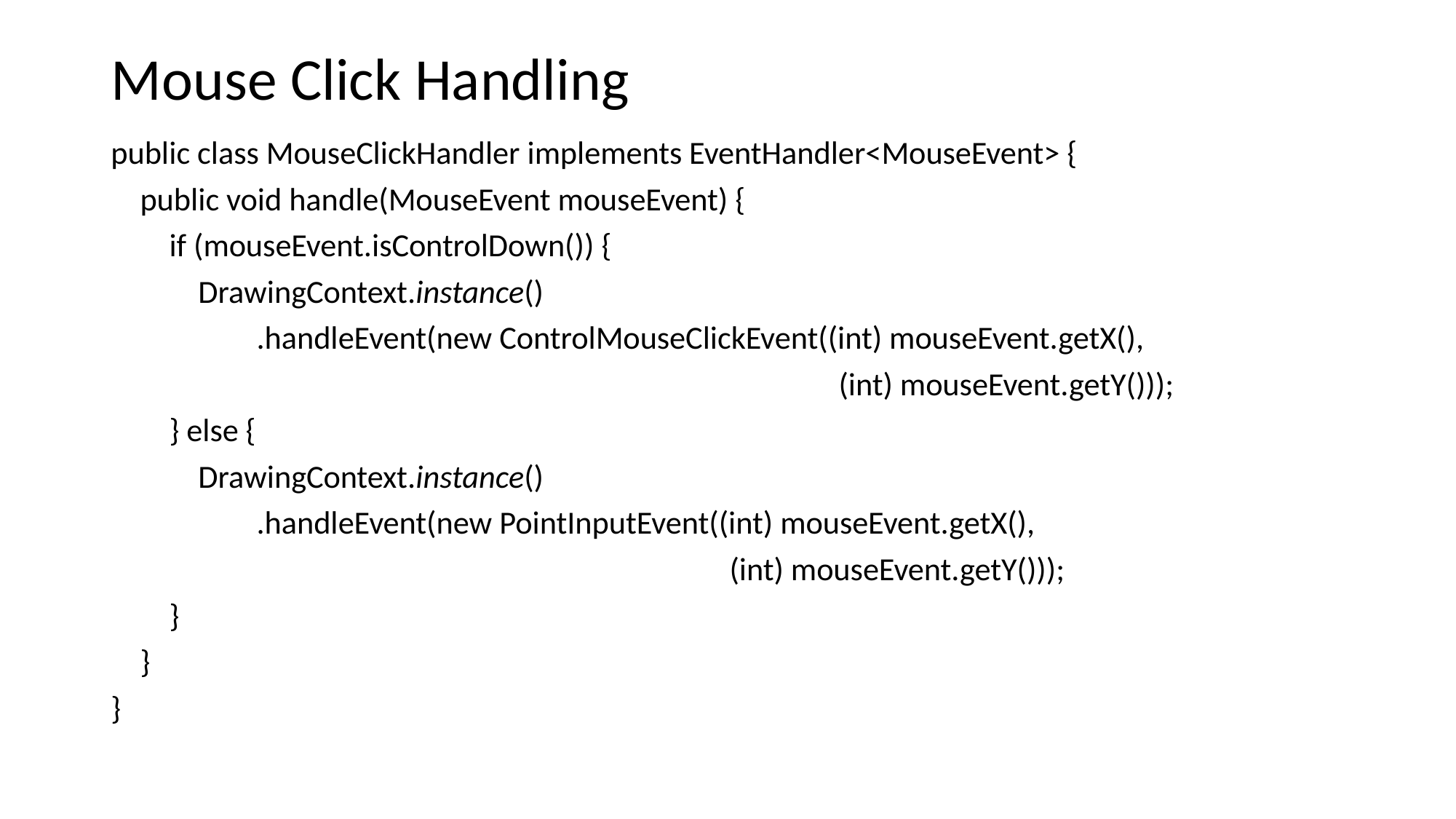

# Mouse Click Handling
public class MouseClickHandler implements EventHandler<MouseEvent> {
    public void handle(MouseEvent mouseEvent) {
        if (mouseEvent.isControlDown()) {
            DrawingContext.instance()
                    .handleEvent(new ControlMouseClickEvent((int) mouseEvent.getX(),
                                                                                                    (int) mouseEvent.getY()));
        } else {
            DrawingContext.instance()
                    .handleEvent(new PointInputEvent((int) mouseEvent.getX(),
                                                                                     (int) mouseEvent.getY()));
        }
    }
}